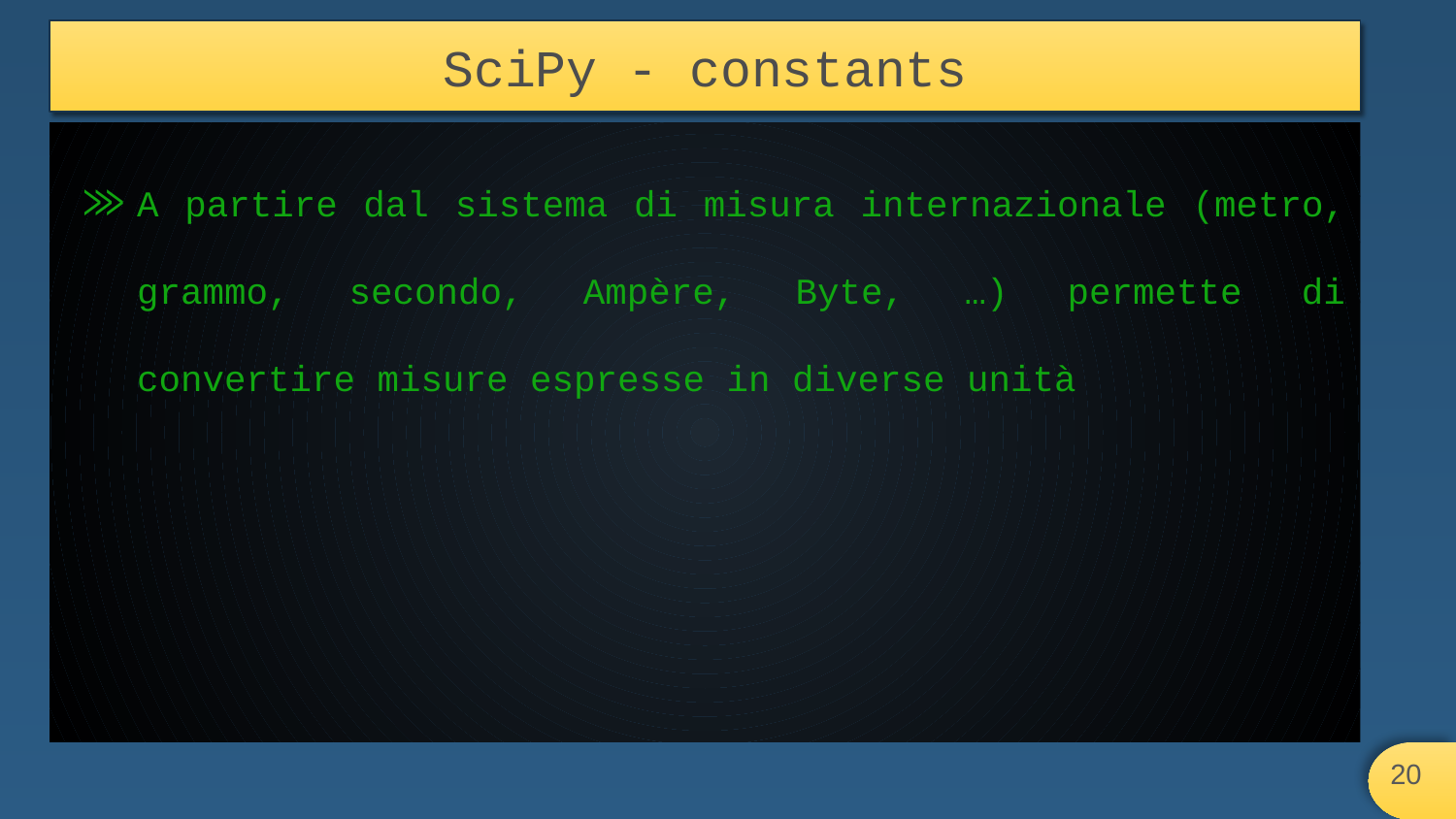

# SciPy - constants
A partire dal sistema di misura internazionale (metro, grammo, secondo, Ampère, Byte, …) permette di convertire misure espresse in diverse unità
20